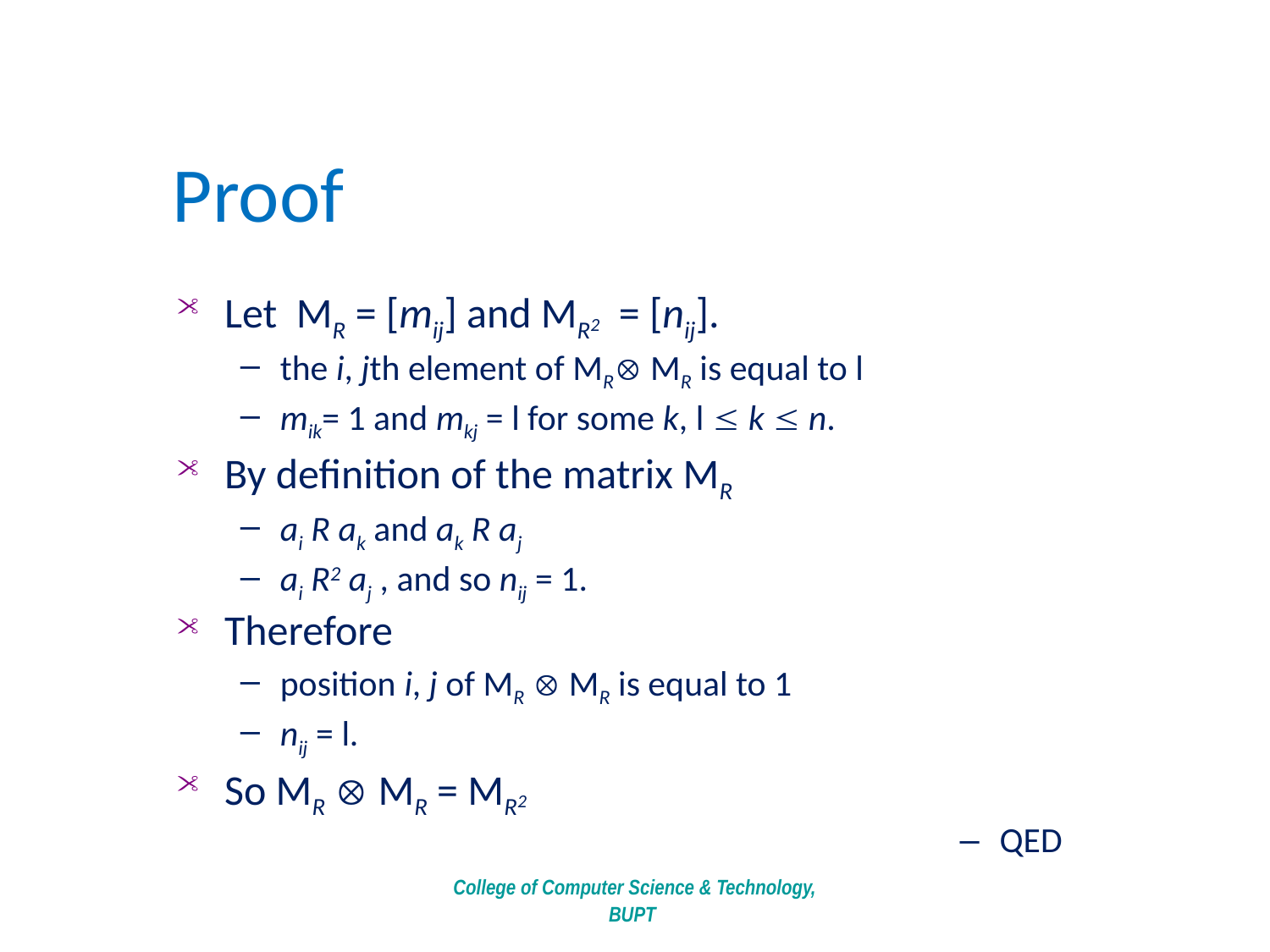

# Proof
Let  MR = [mij] and MR2  = [nij].
the i, jth element of MR⊗ MR is equal to l
mik= 1 and mkj = l for some k, l ≤ k ≤ n.
By definition of the matrix MR
ai R ak and ak R aj
ai R2 aj , and so nij = 1.
Therefore
position i, j of MR ⊗ MR is equal to 1
nij = l.
So MR ⊗ MR = MR2
QED

College of Computer Science & Technology, BUPT
78